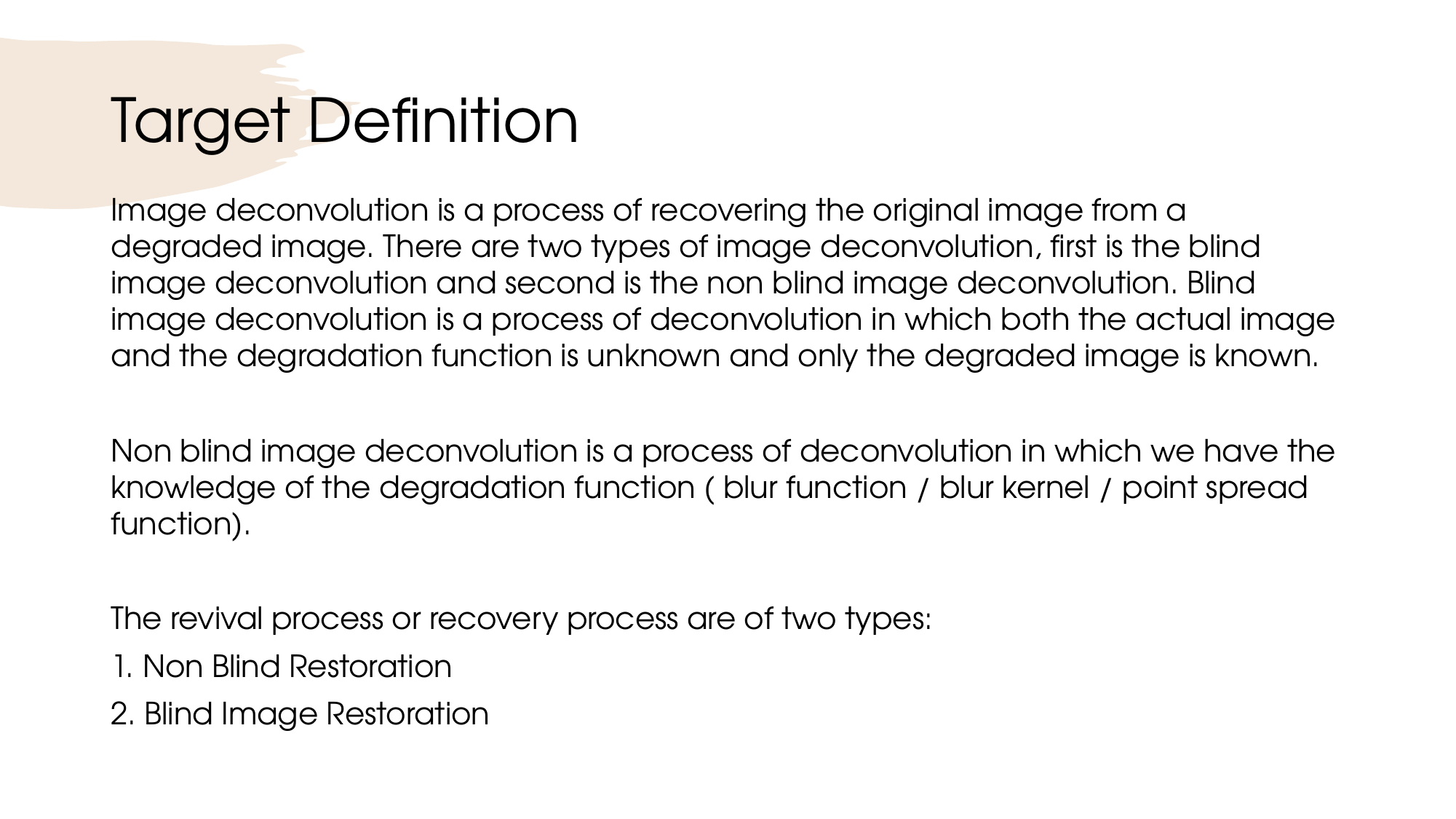

# Target Definition
Image deconvolution is a process of recovering the original image from a degraded image. There are two types of image deconvolution, first is the blind image deconvolution and second is the non blind image deconvolution. Blind image deconvolution is a process of deconvolution in which both the actual image and the degradation function is unknown and only the degraded image is known.

Non blind image deconvolution is a process of deconvolution in which we have the knowledge of the degradation function ( blur function / blur kernel / point spread function).

The revival process or recovery process are of two types:
1. Non Blind Restoration
2. Blind Image Restoration